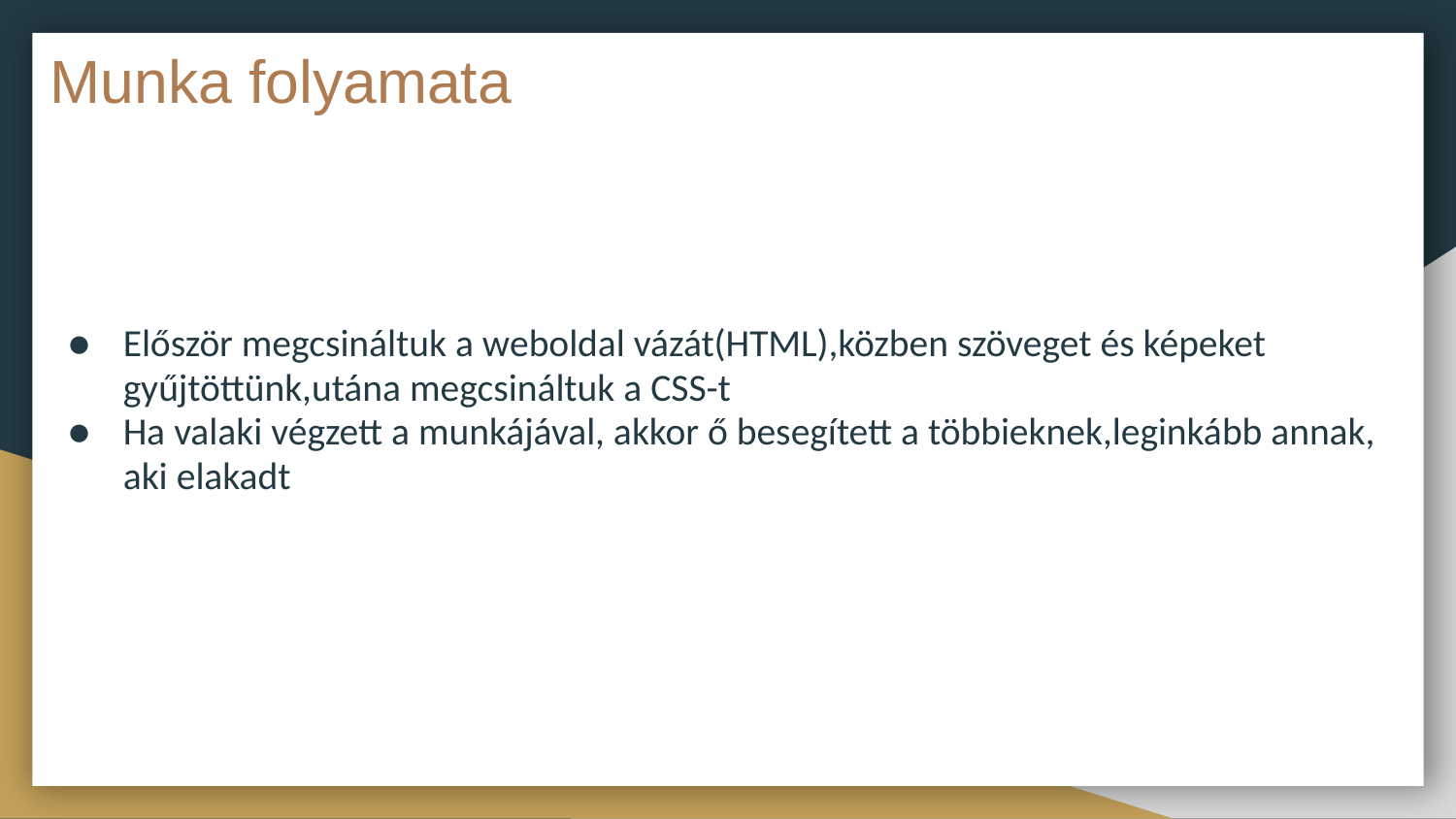

# Munka folyamata
Először megcsináltuk a weboldal vázát(HTML),közben szöveget és képeket gyűjtöttünk,utána megcsináltuk a CSS-t
Ha valaki végzett a munkájával, akkor ő besegített a többieknek,leginkább annak, aki elakadt